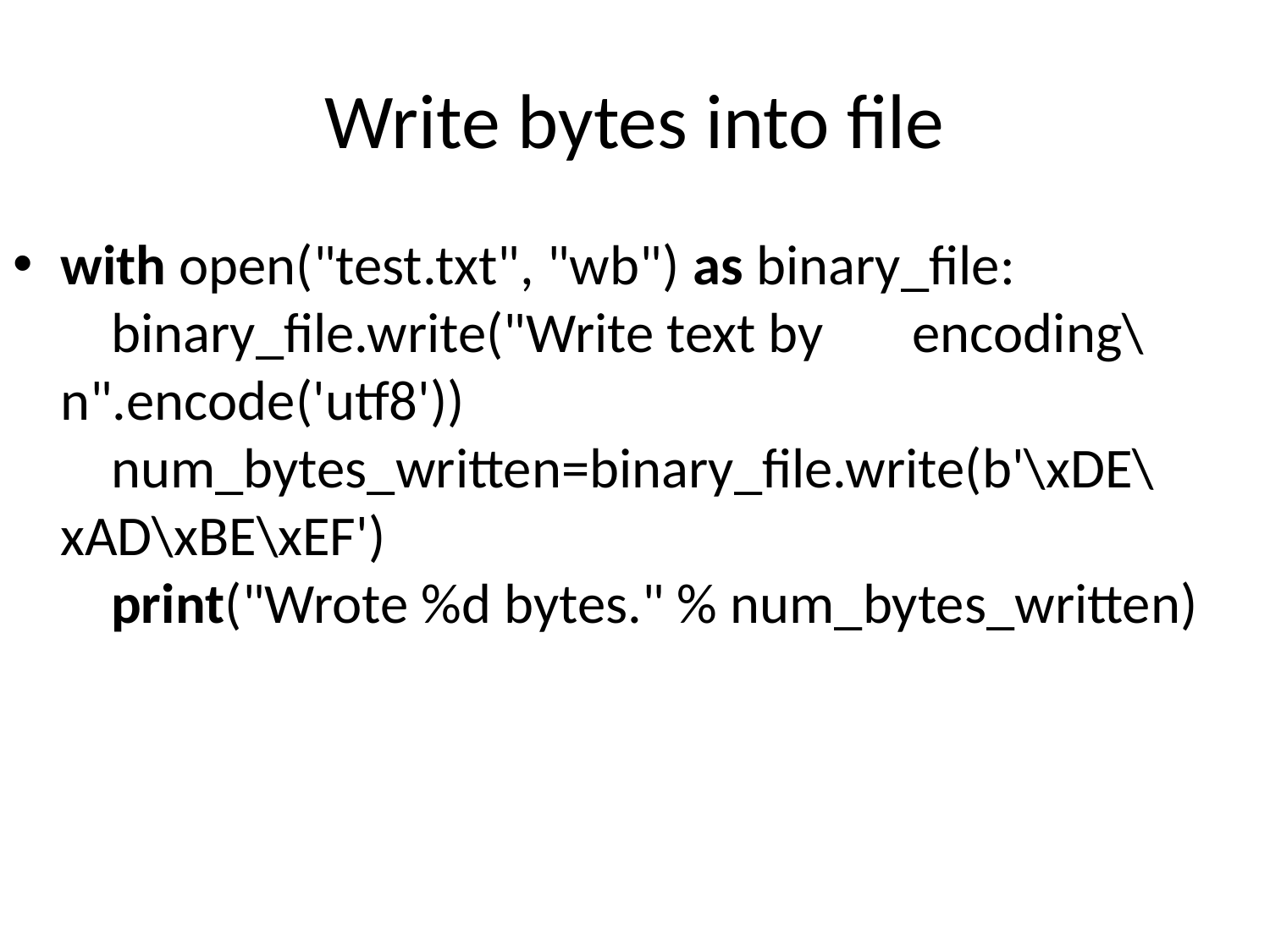

# Write bytes into file
with open("test.txt", "wb") as binary_file:
    binary_file.write("Write text by       encoding\n".encode('utf8'))
    num_bytes_written=binary_file.write(b'\xDE\xAD\xBE\xEF')
    print("Wrote %d bytes." % num_bytes_written)